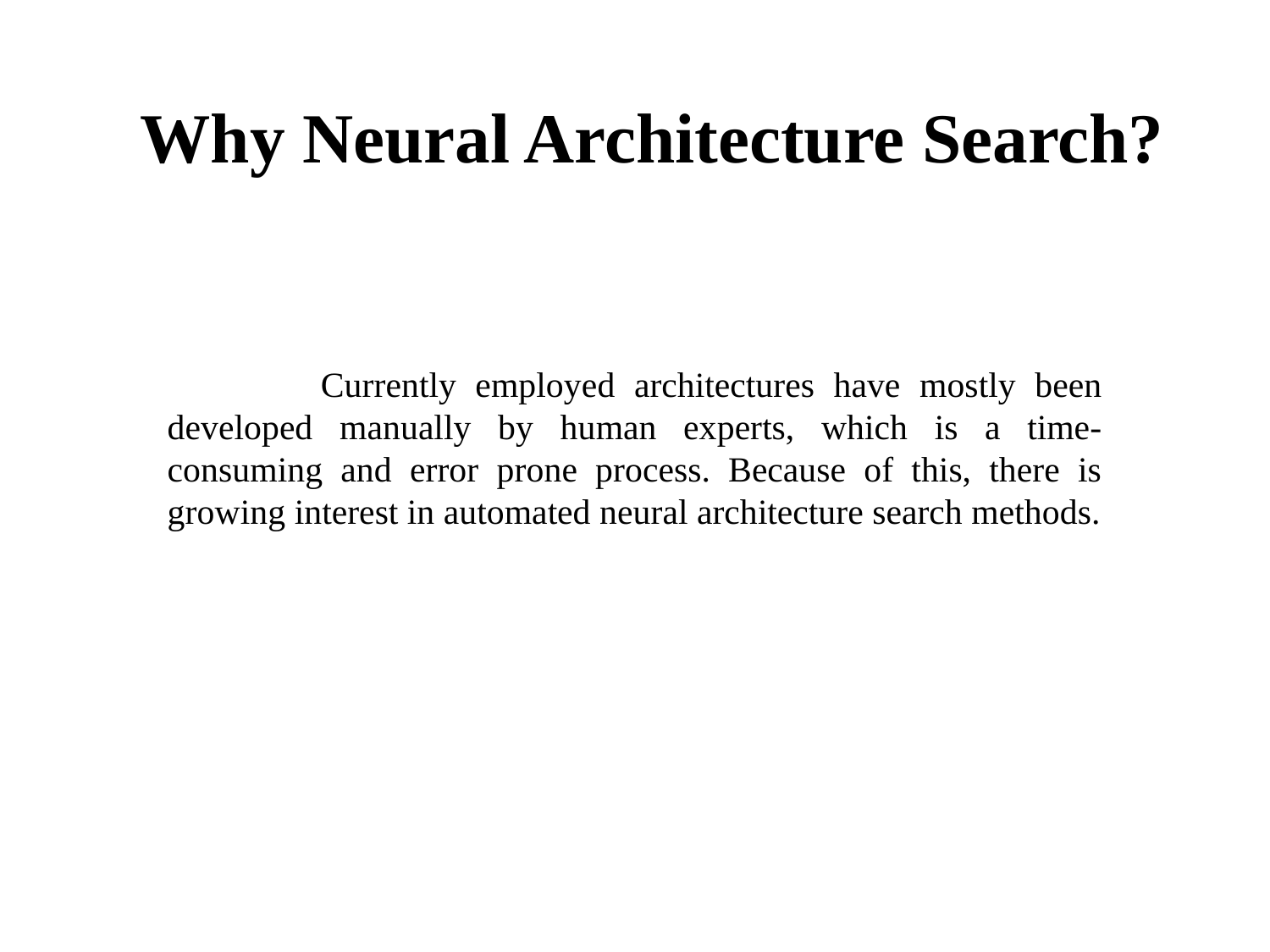

Why Neural Architecture Search?
        Currently employed architectures have mostly been developed manually by human experts, which is a time-consuming and error prone process. Because of this, there is growing interest in automated neural architecture search methods.